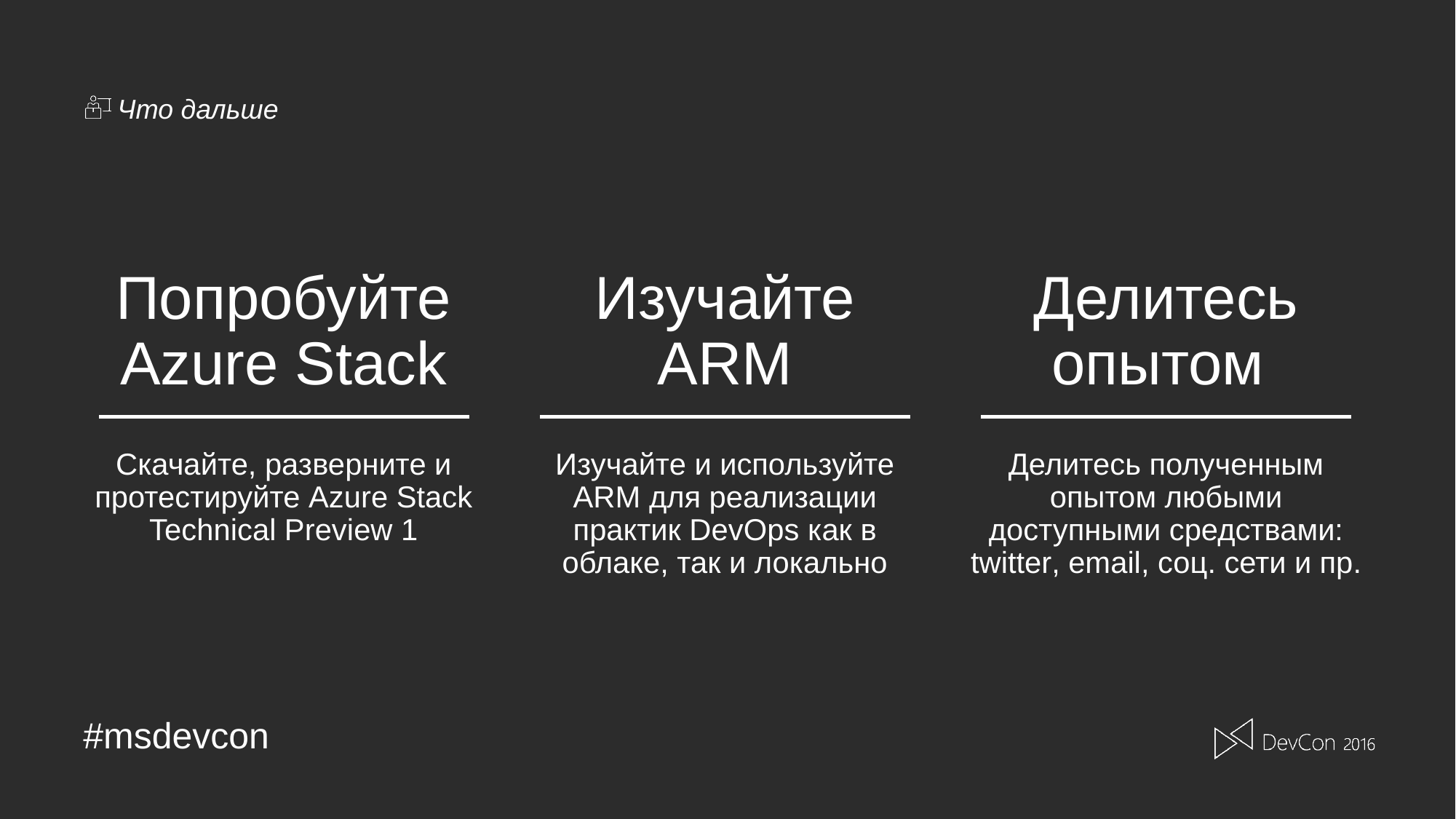

Делитесь опытом
# Попробуйте Azure Stack
Изучайте ARM
Скачайте, разверните и протестируйте Azure Stack Technical Preview 1
Делитесь полученным опытом любыми доступными средствами: twitter, email, соц. сети и пр.
Изучайте и используйте ARM для реализации практик DevOps как в облаке, так и локально